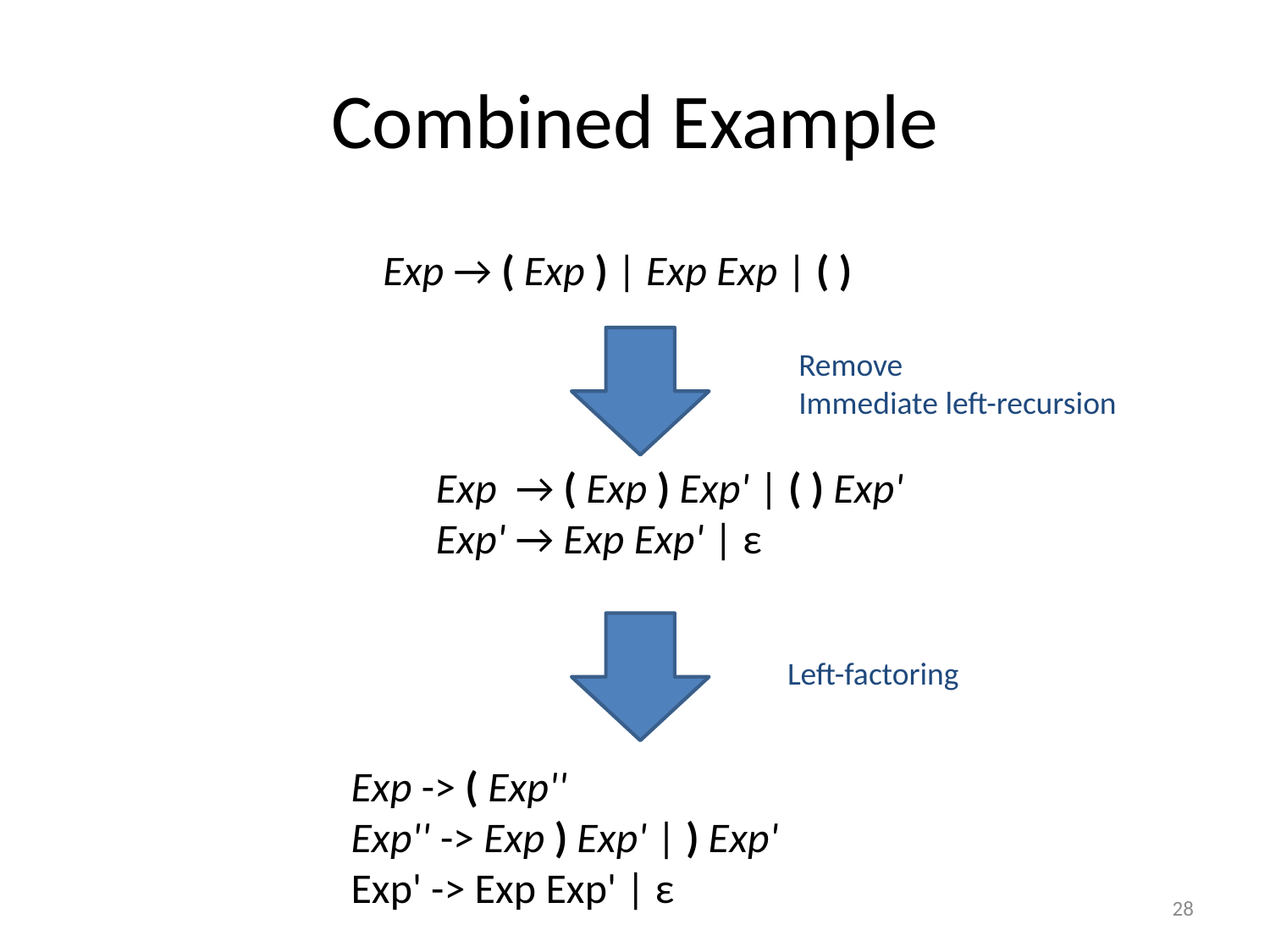

# Combined Example
Exp → ( Exp ) | Exp Exp | ( )

Remove
Immediate left-recursion
Exp  → ( Exp ) Exp' | ( ) Exp'
Exp' → Exp Exp' | ε

Left-factoring
Exp -> ( Exp''
Exp'' -> Exp ) Exp' | ) Exp'
Exp' -> Exp Exp' | ε
28